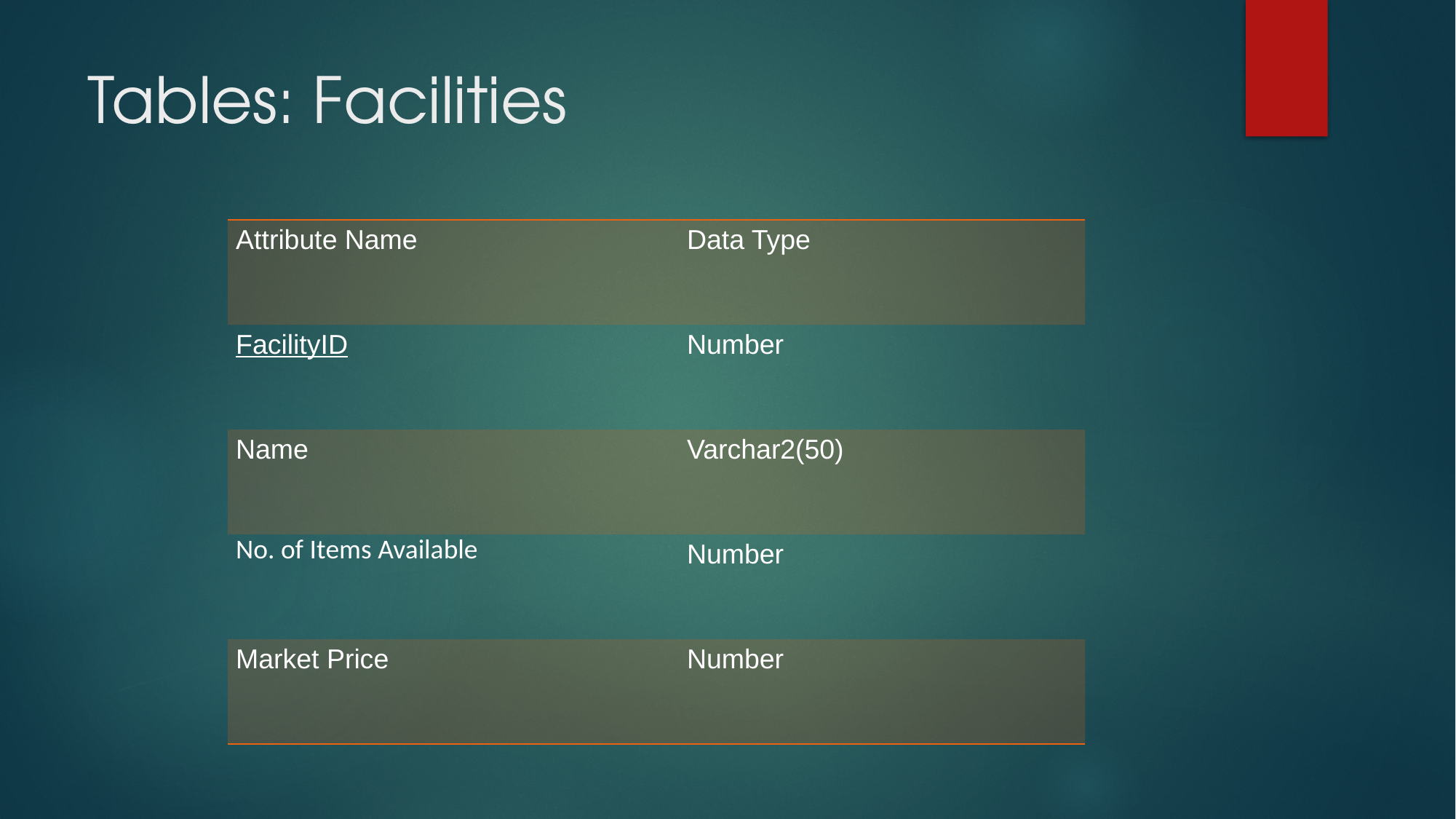

Tables: Facilities

| Attribute Name | Data Type |
| --- | --- |
| FacilityID | Number |
| Name | Varchar2(50) |
| No. of Items Available | Number |
| Market Price | Number |